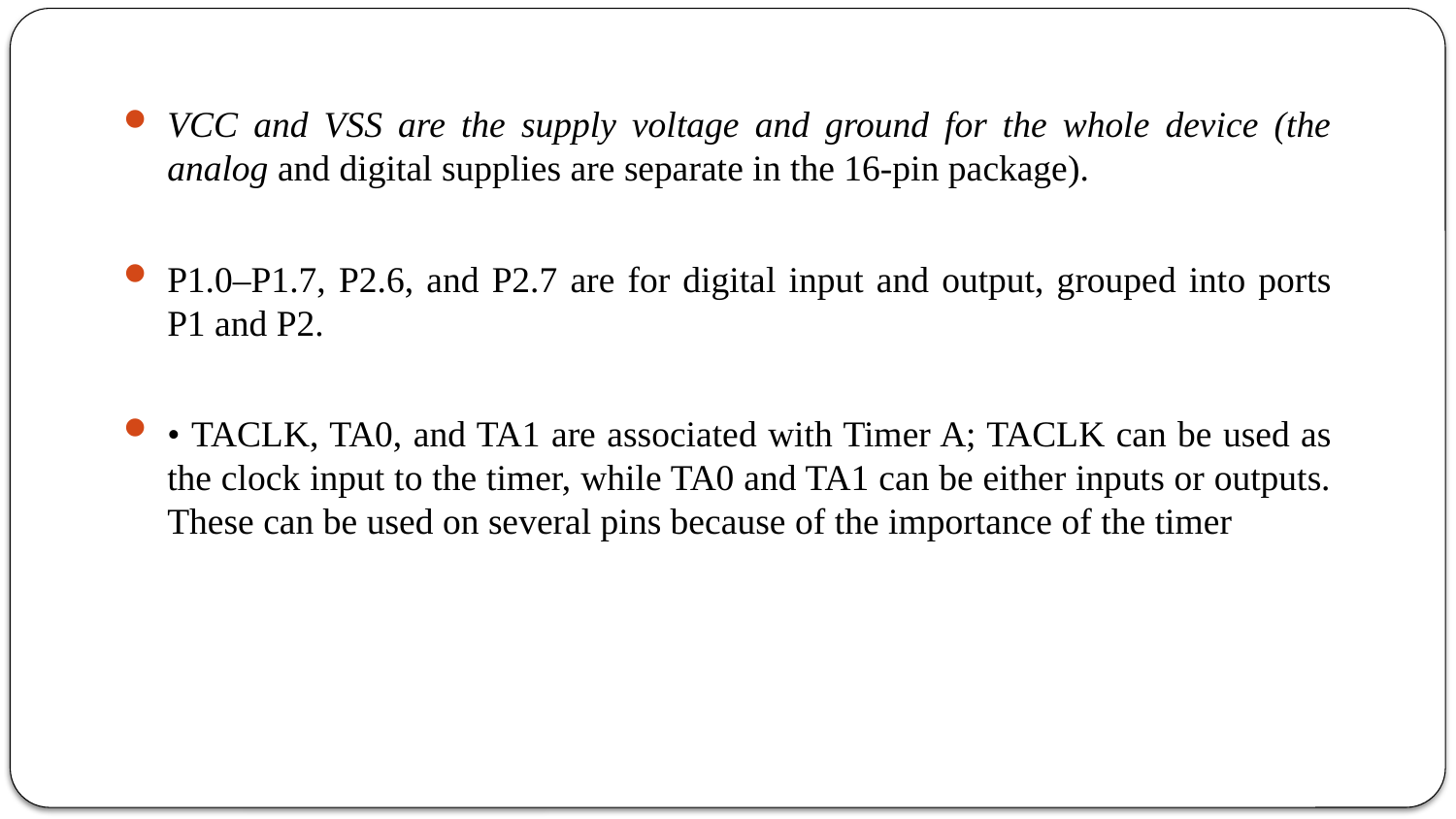

VCC and VSS are the supply voltage and ground for the whole device (the analog and digital supplies are separate in the 16-pin package).

P1.0–P1.7, P2.6, and P2.7 are for digital input and output, grouped into ports P1 and P2.

• TACLK, TA0, and TA1 are associated with Timer A; TACLK can be used as the clock input to the timer, while TA0 and TA1 can be either inputs or outputs. These can be used on several pins because of the importance of the timer